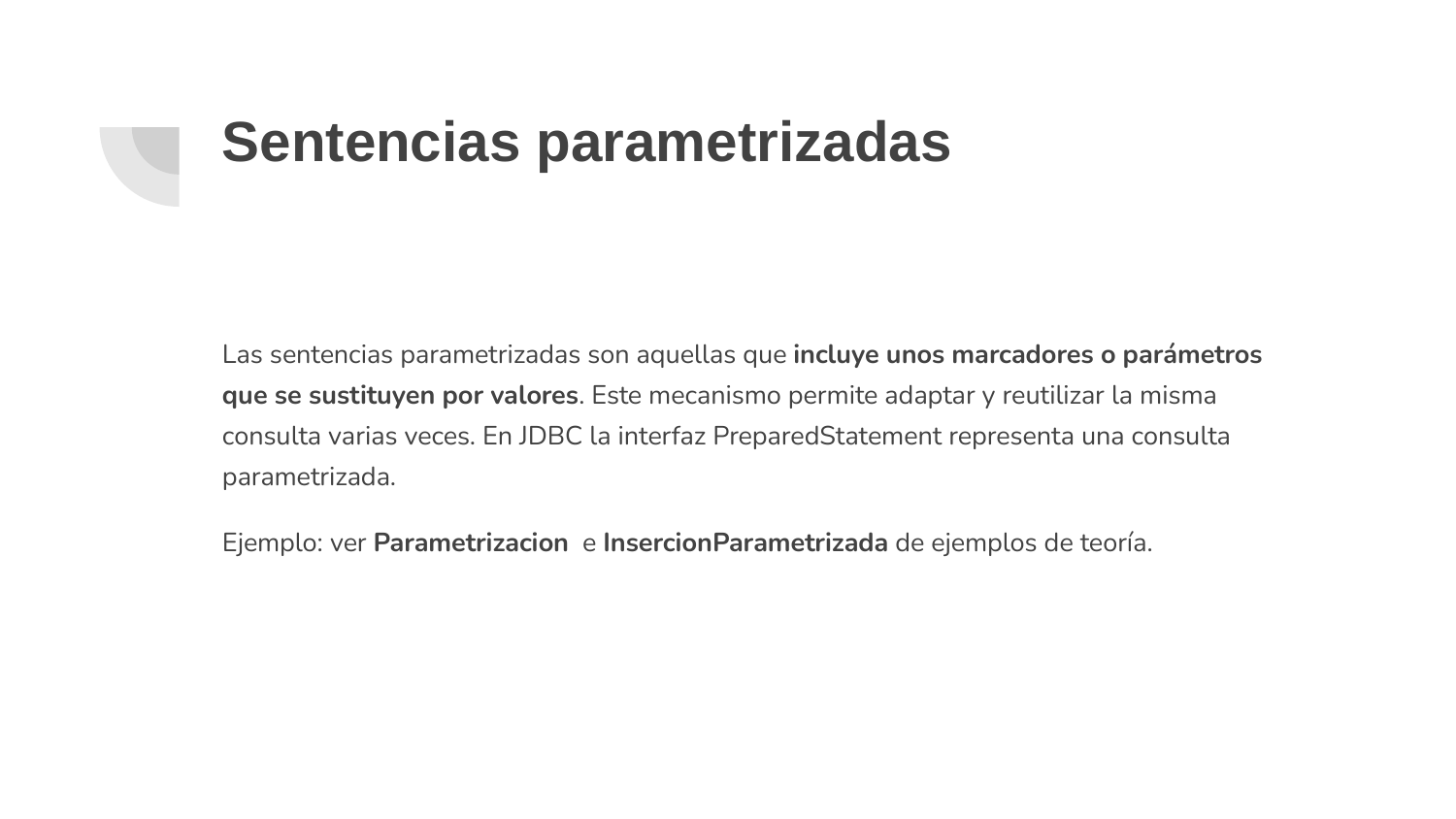

# Sentencias parametrizadas
Las sentencias parametrizadas son aquellas que incluye unos marcadores o parámetros que se sustituyen por valores. Este mecanismo permite adaptar y reutilizar la misma consulta varias veces. En JDBC la interfaz PreparedStatement representa una consulta parametrizada.
Ejemplo: ver Parametrizacion  e InsercionParametrizada de ejemplos de teoría.